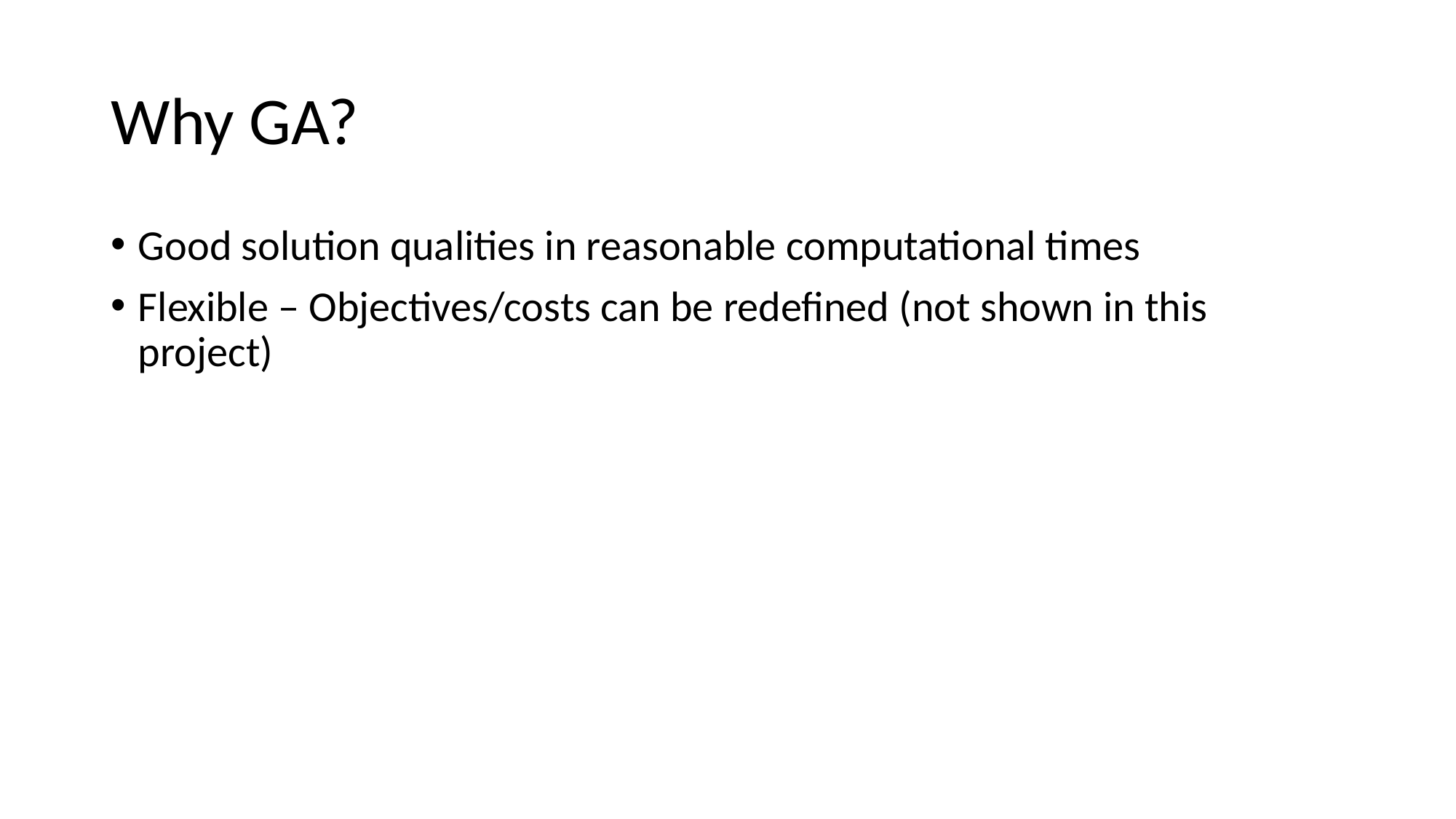

# Why GA?
Good solution qualities in reasonable computational times
Flexible – Objectives/costs can be redefined (not shown in this project)